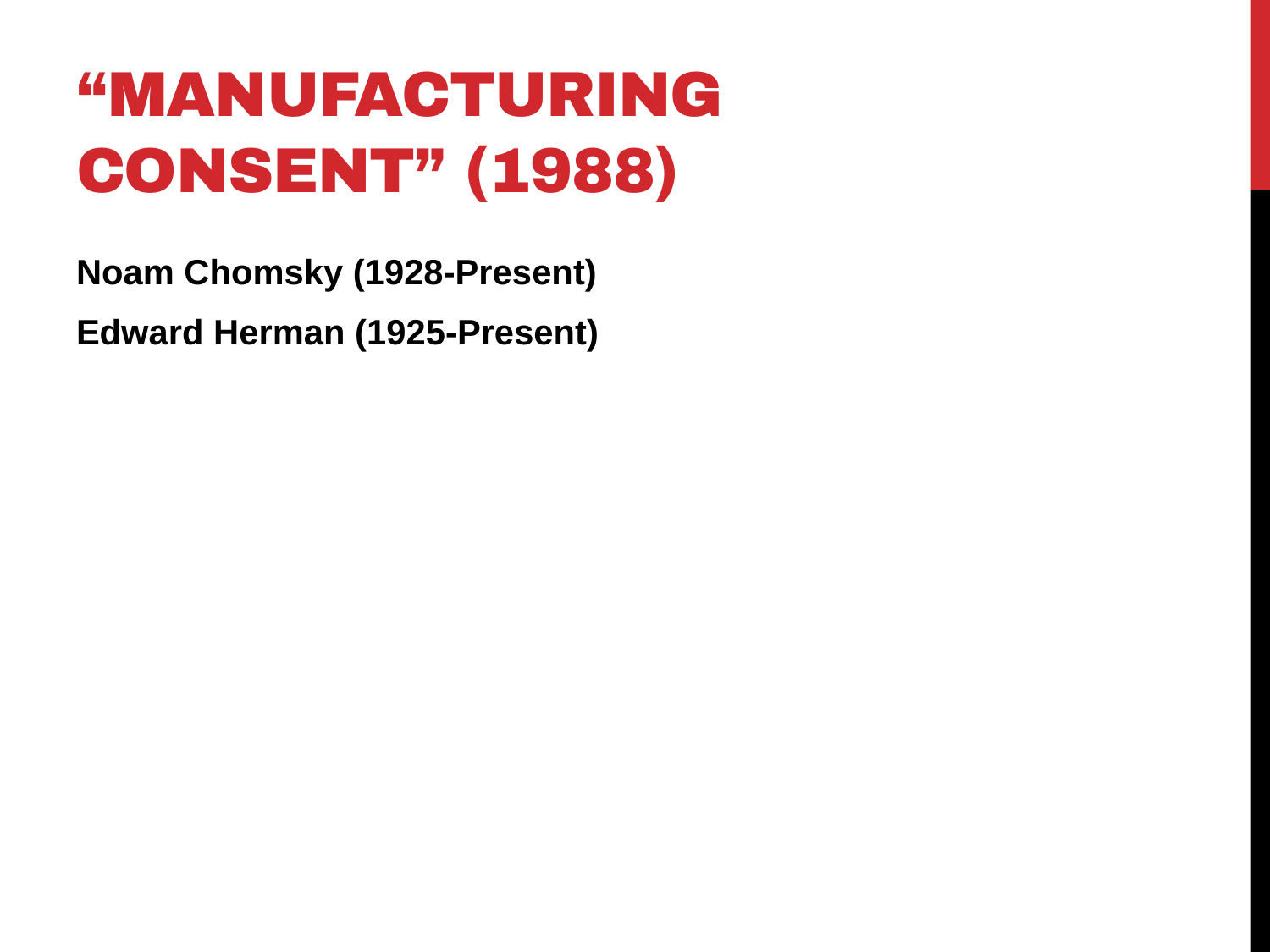

# “Manufacturing Consent” (1988)
Noam Chomsky (1928-Present)
Edward Herman (1925-Present)